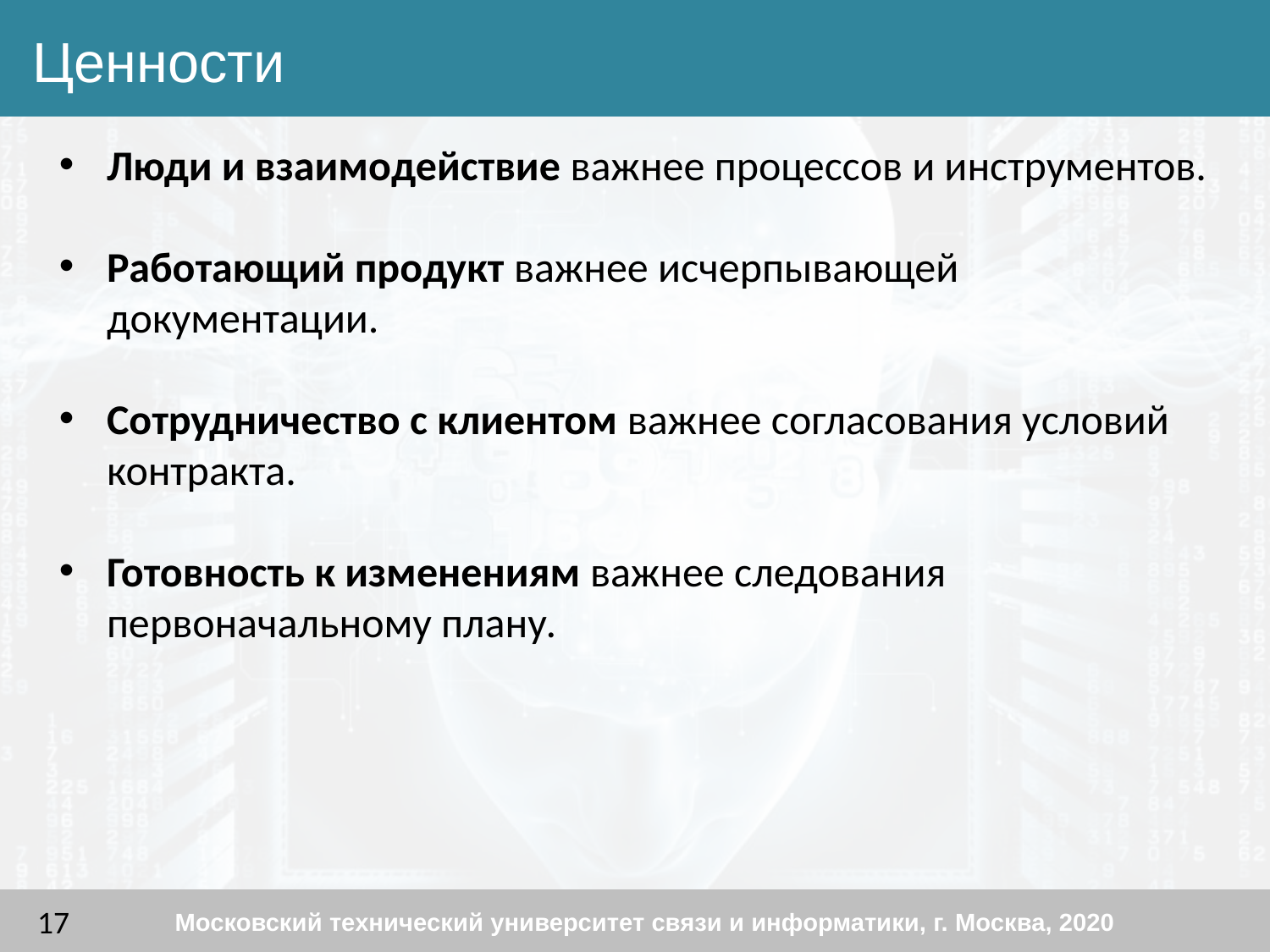

Ценности
Люди и взаимодействие важнее процессов и инструментов.

Работающий продукт важнее исчерпывающей документации.

Сотрудничество с клиентом важнее согласования условий контракта.

Готовность к изменениям важнее следования первоначальному плану.

17
Московский технический университет связи и информатики, г. Москва, 2020